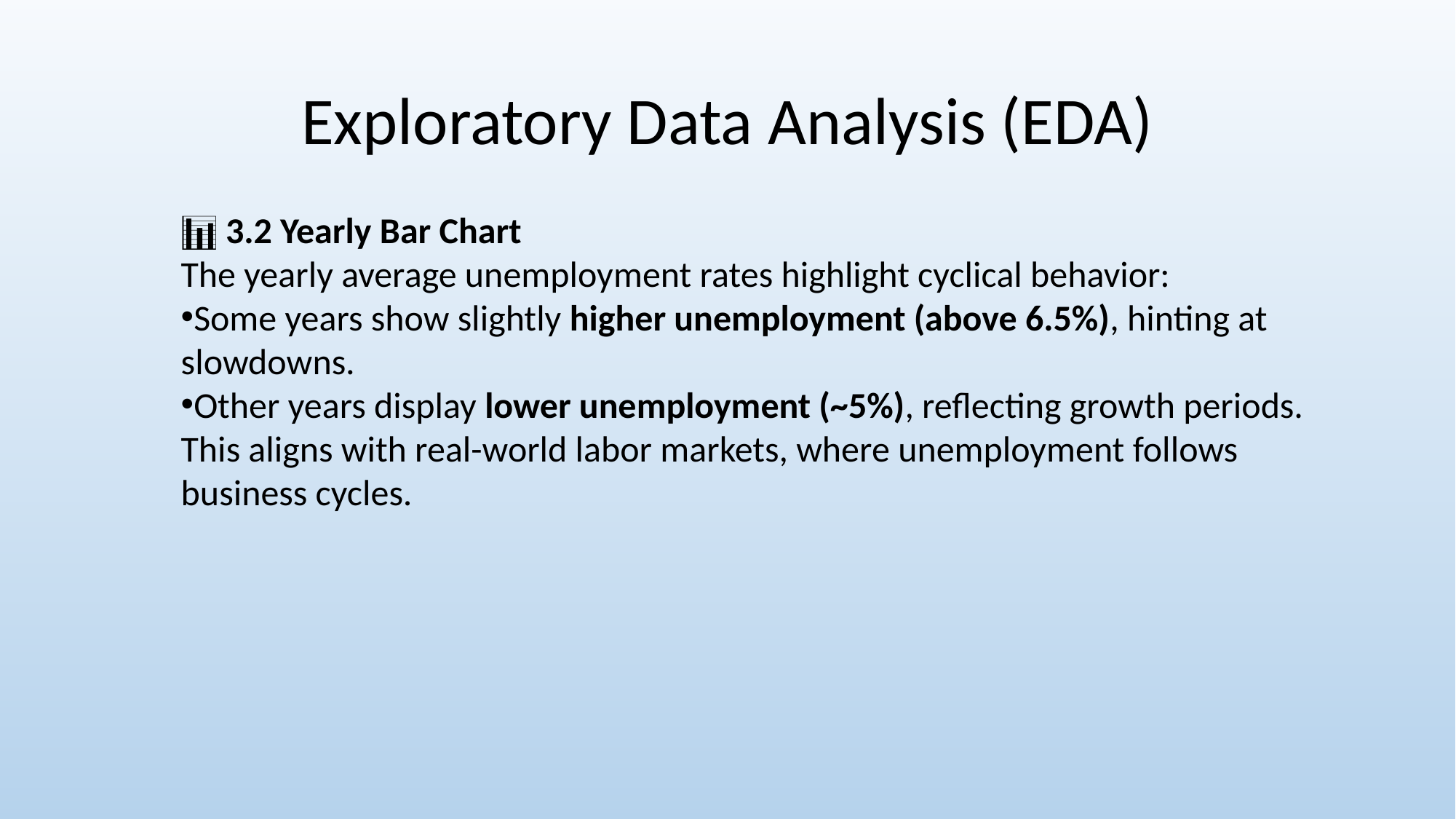

# Exploratory Data Analysis (EDA)
📊 3.2 Yearly Bar Chart
The yearly average unemployment rates highlight cyclical behavior:
Some years show slightly higher unemployment (above 6.5%), hinting at slowdowns.
Other years display lower unemployment (~5%), reflecting growth periods.
This aligns with real-world labor markets, where unemployment follows business cycles.